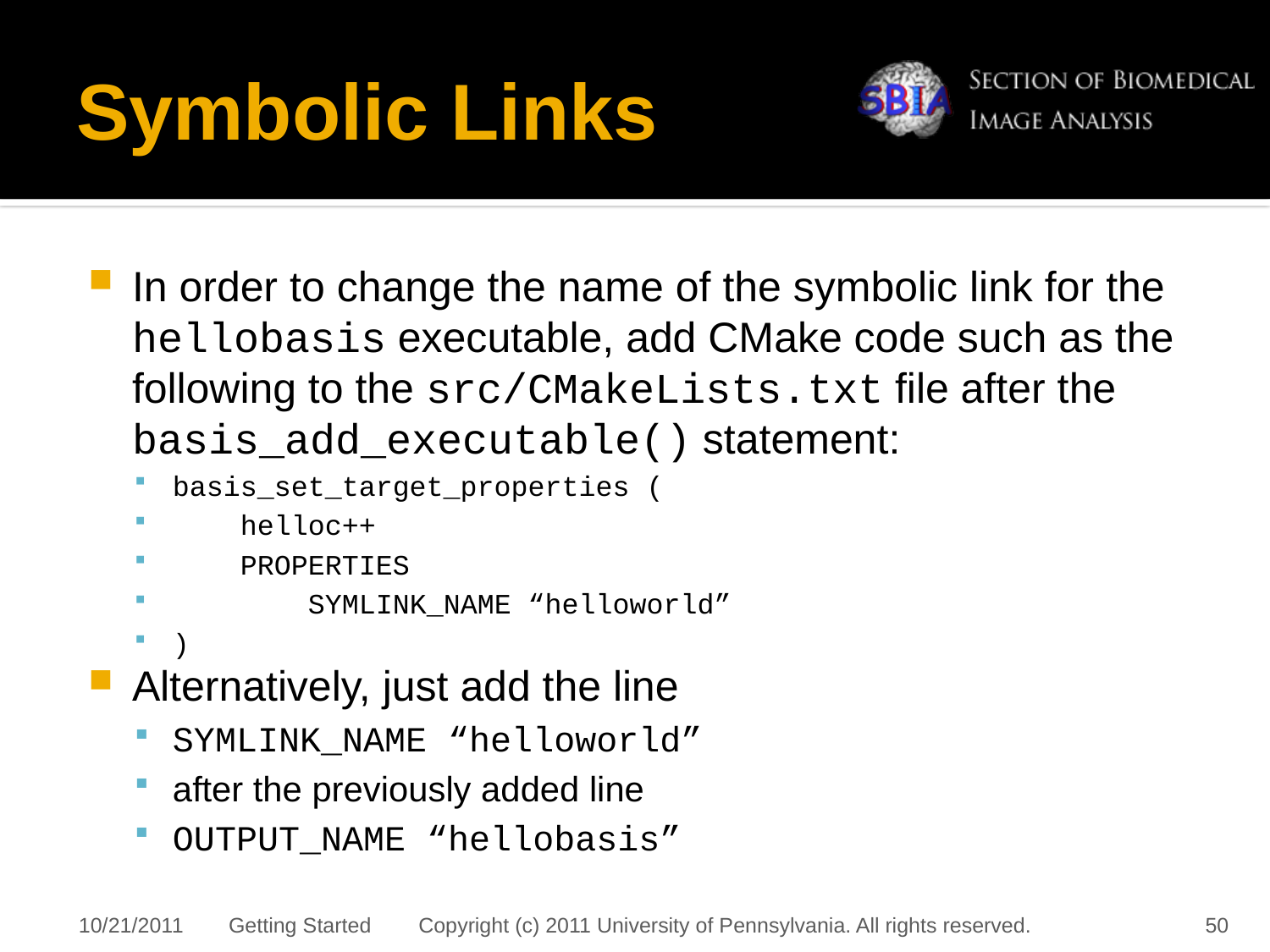

# Symbolic Links
In order to change the name of the symbolic link for the hellobasis executable, add CMake code such as the following to the src/CMakeLists.txt file after the basis_add_executable() statement:
basis_set_target_properties (
    helloc++
    PROPERTIES
        SYMLINK_NAME “helloworld”
)
Alternatively, just add the line
SYMLINK_NAME “helloworld”
after the previously added line
OUTPUT_NAME “hellobasis”
10/21/2011
Getting Started        Copyright (c) 2011 University of Pennsylvania. All rights reserved.
50